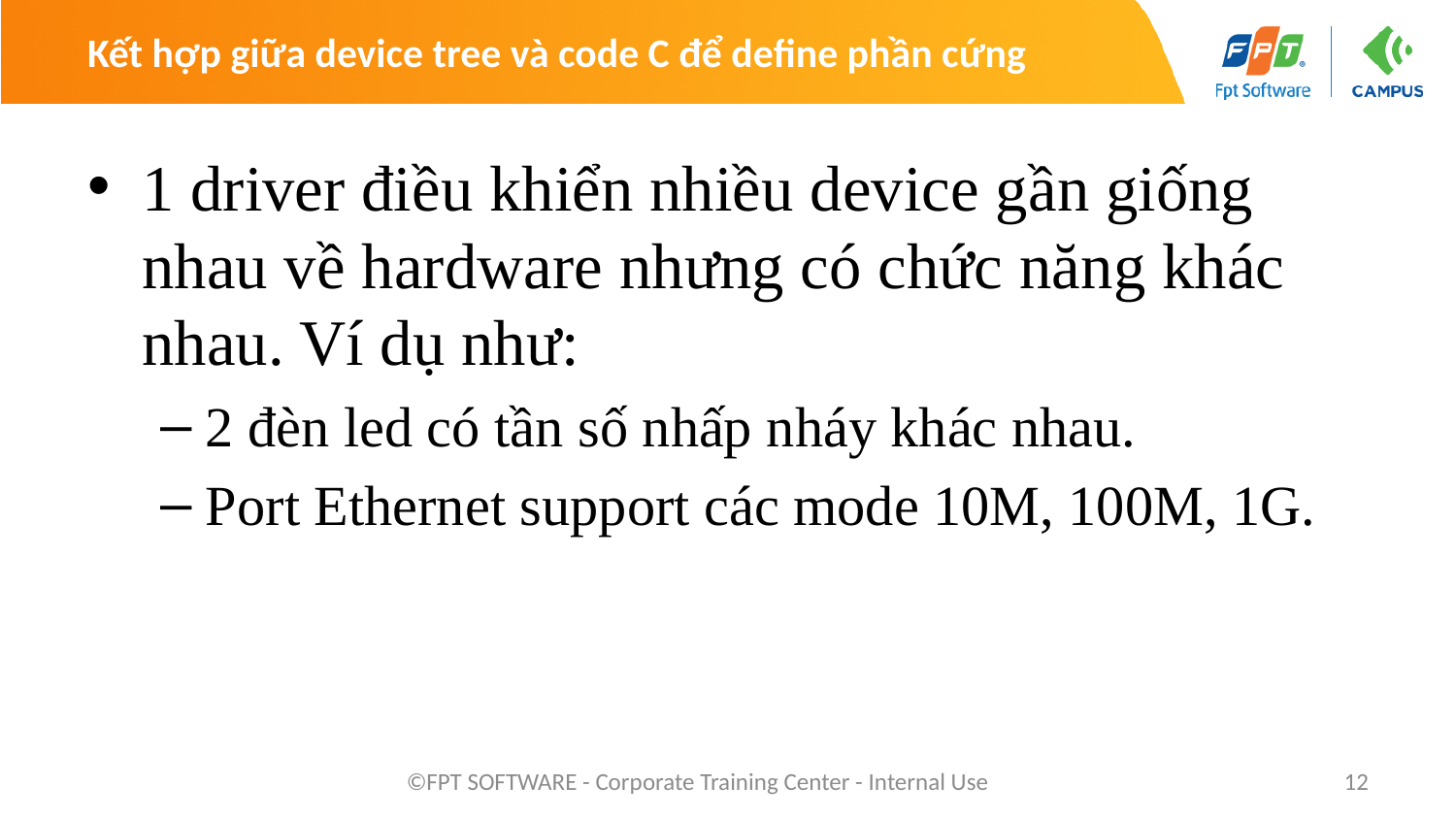

# Kết hợp giữa device tree và code C để define phần cứng
1 driver điều khiển nhiều device gần giống nhau về hardware nhưng có chức năng khác nhau. Ví dụ như:
2 đèn led có tần số nhấp nháy khác nhau.
Port Ethernet support các mode 10M, 100M, 1G.

©FPT SOFTWARE - Corporate Training Center - Internal Use
12